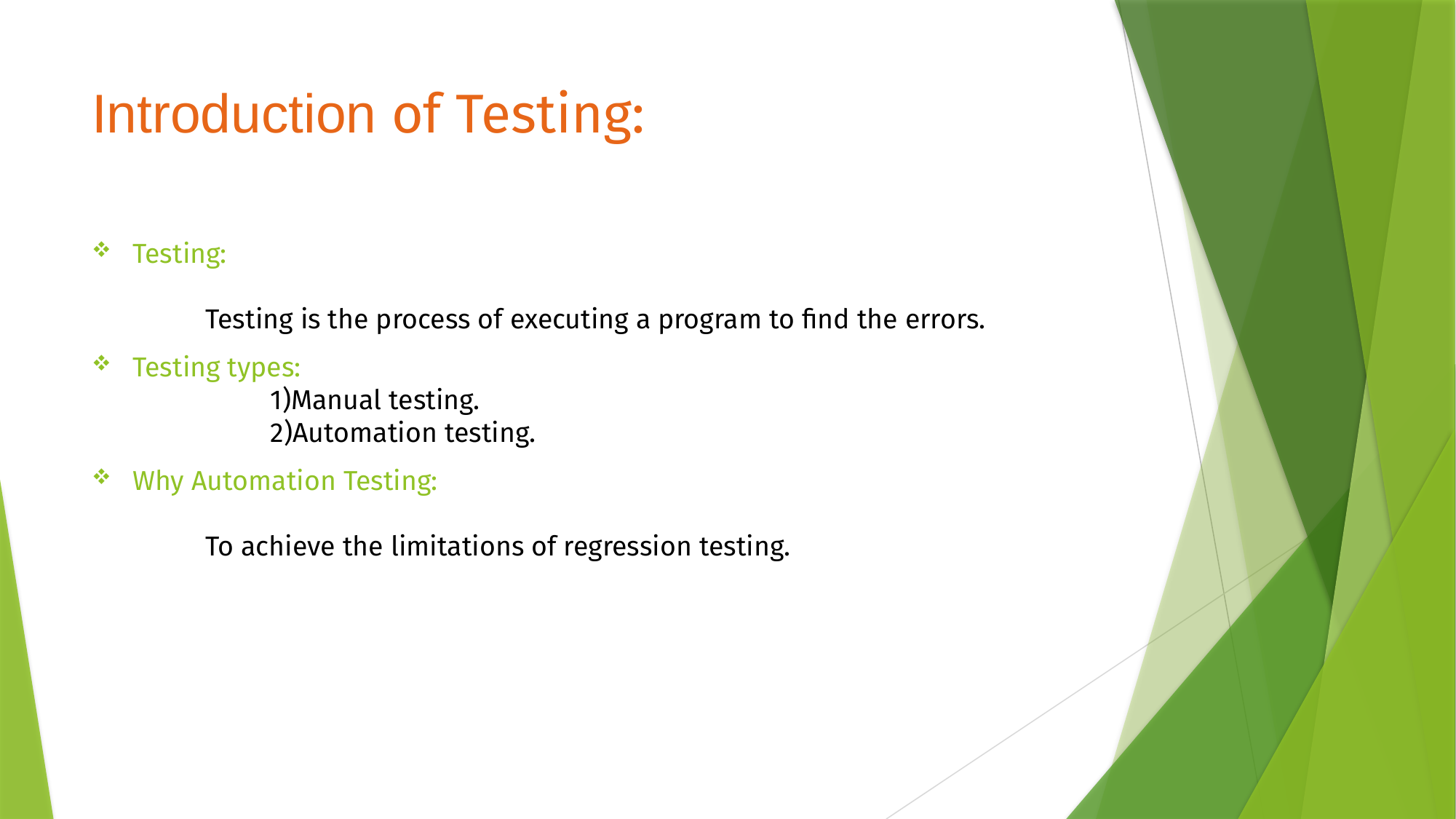

# Introduction of Testing:
Testing:
          Testing is the process of executing a program to find the errors.
Testing types:
                   1)Manual testing.
                   2)Automation testing.
Why Automation Testing:
          To achieve the limitations of regression testing.